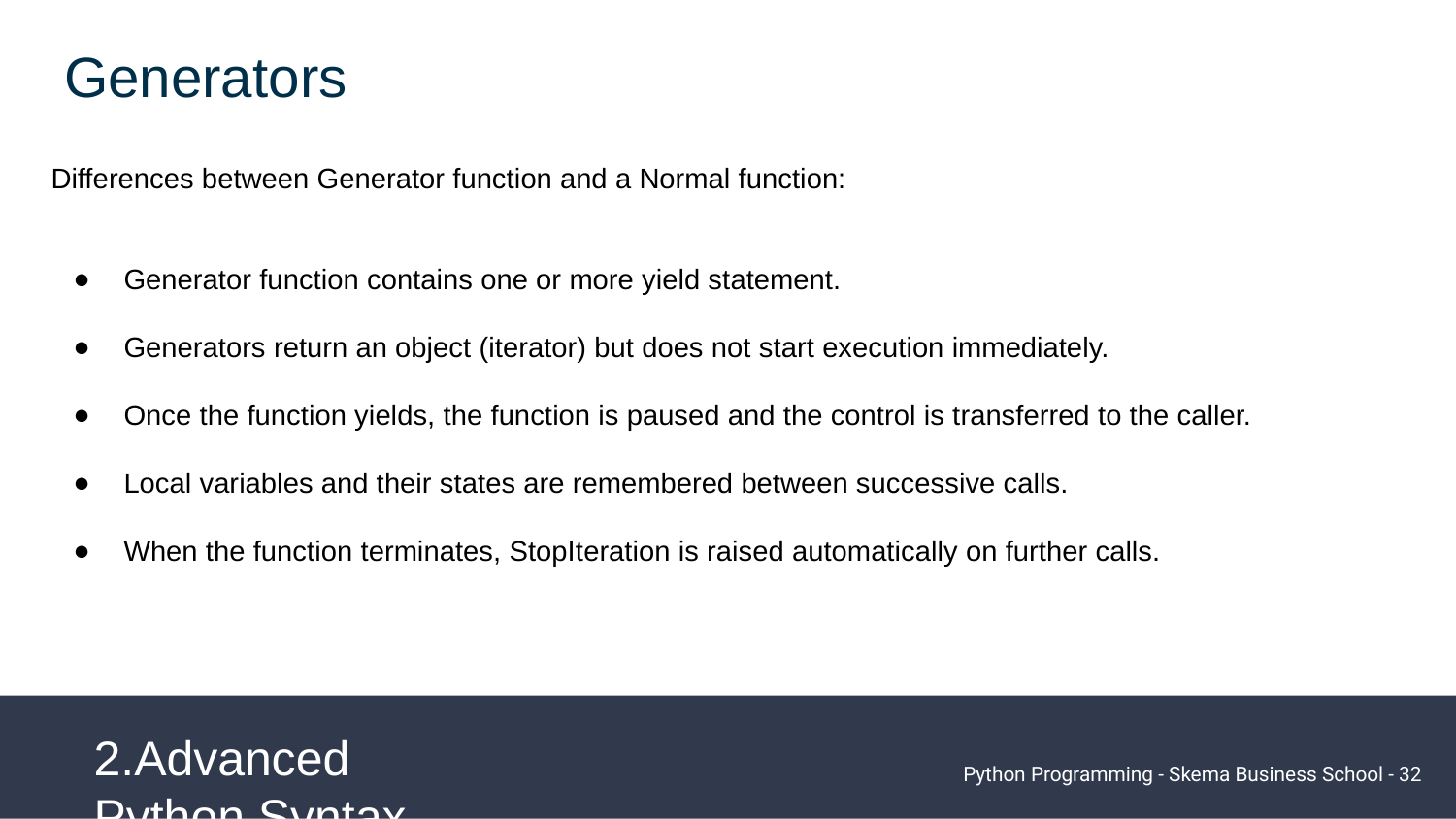

Generators

Differences between Generator function and a Normal function:

Generator function contains one or more yield statement.

Generators return an object (iterator) but does not start execution immediately.

Once the function yields, the function is paused and the control is transferred to the caller.

Local variables and their states are remembered between successive calls.

When the function terminates, StopIteration is raised automatically on further calls.
2.Advanced Python Syntax
Python Programming - Skema Business School - 32